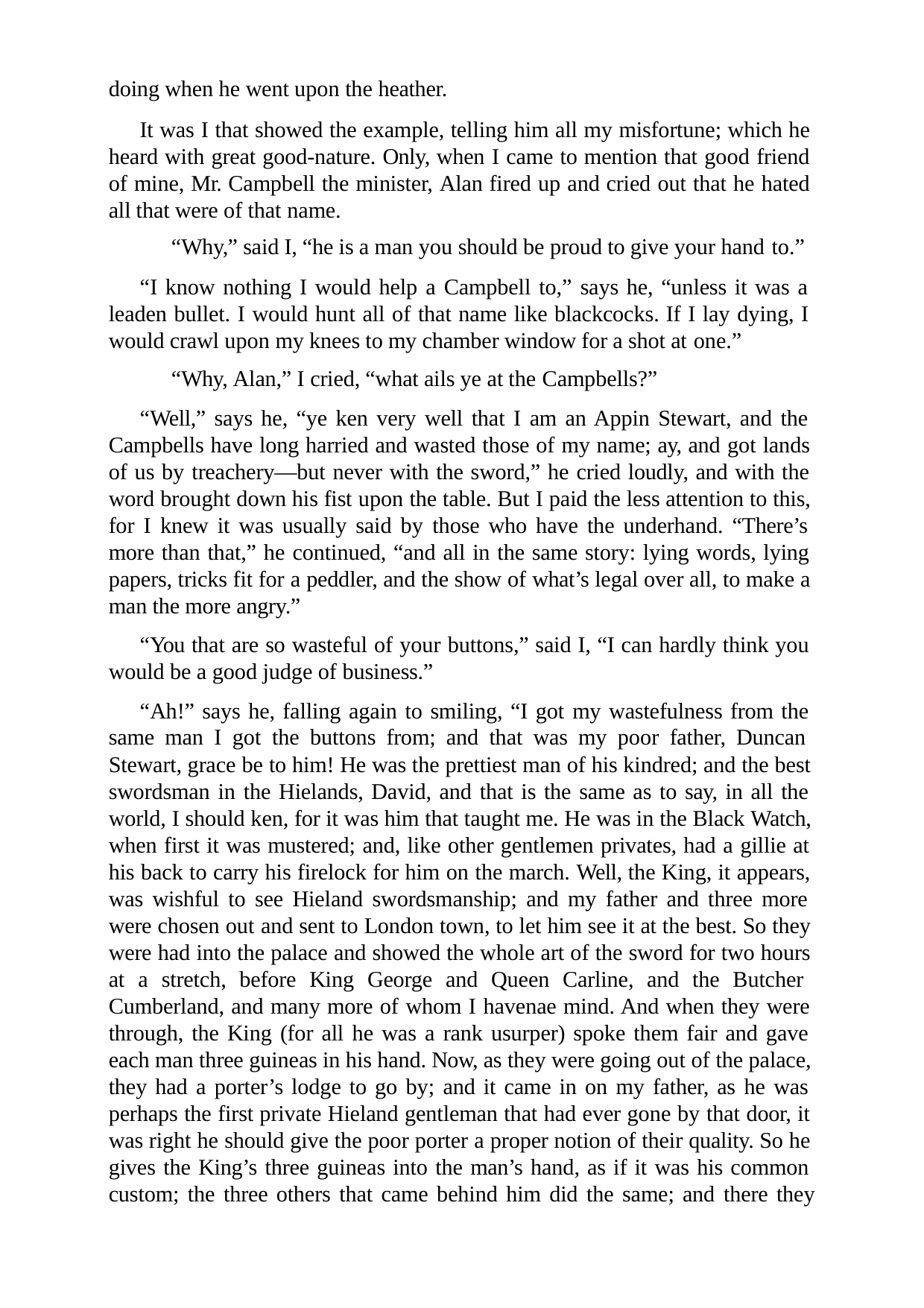

doing when he went upon the heather.
It was I that showed the example, telling him all my misfortune; which he  heard with great good-nature. Only, when I came to mention that good friend  of mine, Mr. Campbell the minister, Alan fired up and cried out that he hated  all that were of that name.
“Why,” said I, “he is a man you should be proud to give your hand to.”
“I know nothing I would help a Campbell to,” says he, “unless it was a  leaden bullet. I would hunt all of that name like blackcocks. If I lay dying, I  would crawl upon my knees to my chamber window for a shot at one.”
“Why, Alan,” I cried, “what ails ye at the Campbells?”
“Well,” says he, “ye ken very well that I am an Appin Stewart, and the  Campbells have long harried and wasted those of my name; ay, and got lands  of us by treachery—but never with the sword,” he cried loudly, and with the  word brought down his fist upon the table. But I paid the less attention to this,  for I knew it was usually said by those who have the underhand. “There’s  more than that,” he continued, “and all in the same story: lying words, lying  papers, tricks fit for a peddler, and the show of what’s legal over all, to make a  man the more angry.”
“You that are so wasteful of your buttons,” said I, “I can hardly think you  would be a good judge of business.”
“Ah!” says he, falling again to smiling, “I got my wastefulness from the  same man I got the buttons from; and that was my poor father, Duncan  Stewart, grace be to him! He was the prettiest man of his kindred; and the best  swordsman in the Hielands, David, and that is the same as to say, in all the  world, I should ken, for it was him that taught me. He was in the Black Watch,  when first it was mustered; and, like other gentlemen privates, had a gillie at  his back to carry his firelock for him on the march. Well, the King, it appears,  was wishful to see Hieland swordsmanship; and my father and three more  were chosen out and sent to London town, to let him see it at the best. So they  were had into the palace and showed the whole art of the sword for two hours  at a stretch, before King George and Queen Carline, and the Butcher  Cumberland, and many more of whom I havenae mind. And when they were  through, the King (for all he was a rank usurper) spoke them fair and gave  each man three guineas in his hand. Now, as they were going out of the palace,  they had a porter’s lodge to go by; and it came in on my father, as he was  perhaps the first private Hieland gentleman that had ever gone by that door, it  was right he should give the poor porter a proper notion of their quality. So he  gives the King’s three guineas into the man’s hand, as if it was his common  custom; the three others that came behind him did the same; and there they